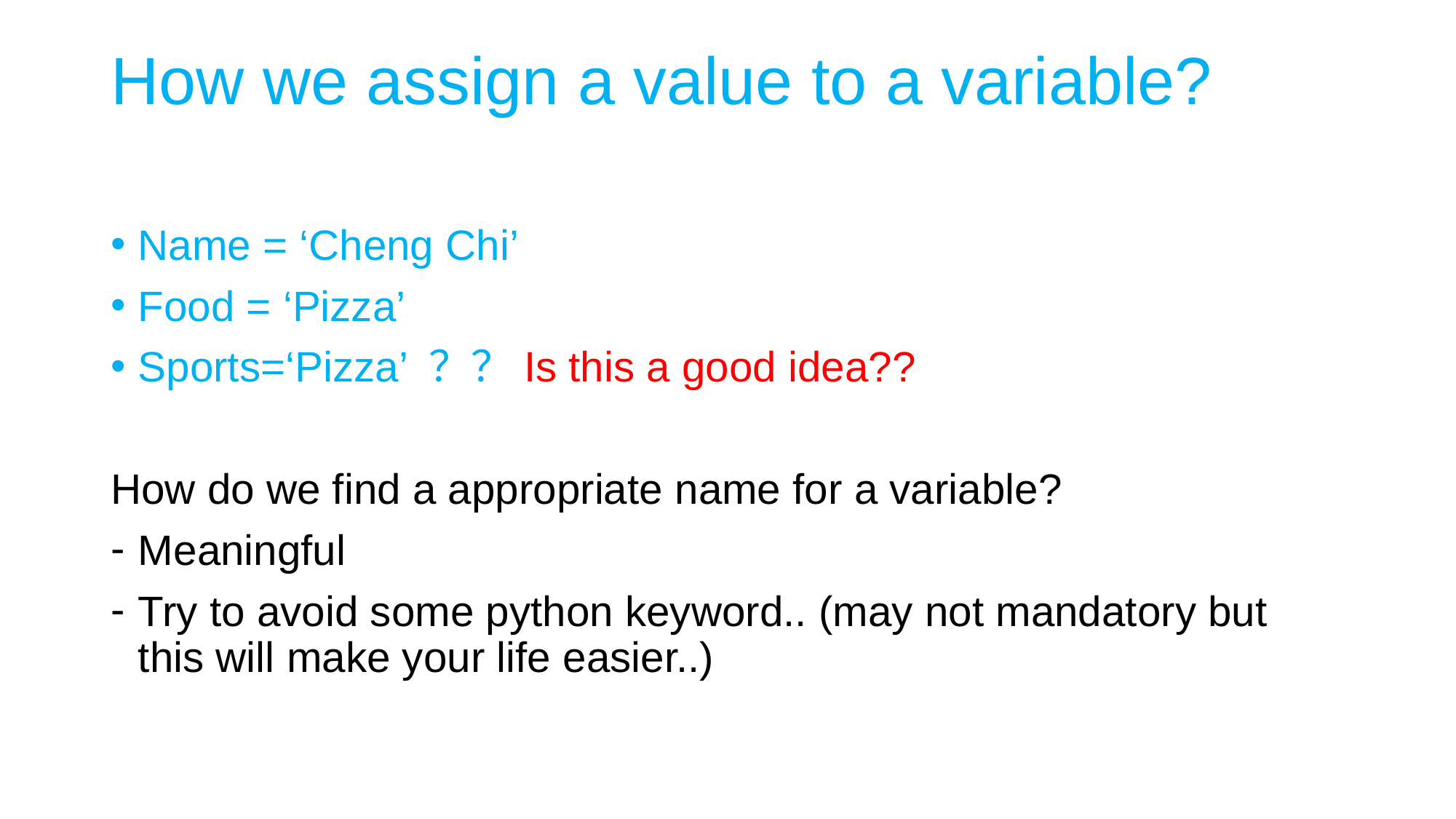

# How we assign a value to a variable?
Name = ‘Cheng Chi’
Food = ‘Pizza’
Sports=‘Pizza’ ？？Is this a good idea??

How do we find a appropriate name for a variable?
Meaningful
Try to avoid some python keyword.. (may not mandatory but this will make your life easier..)